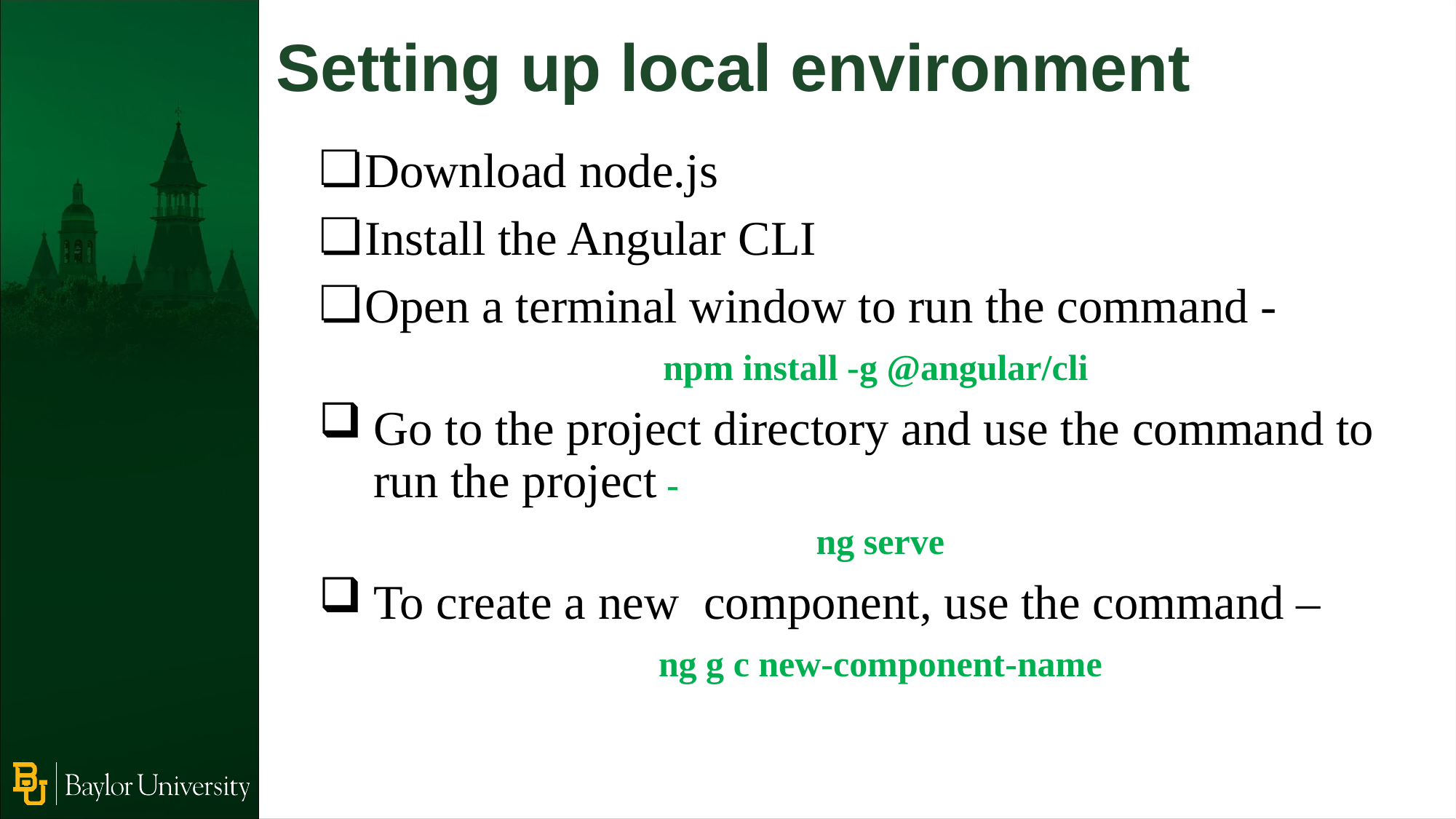

Setting up local environment
Download node.js
Install the Angular CLI
Open a terminal window to run the command -
npm install -g @angular/cli
Go to the project directory and use the command to run the project -
 ng serve
To create a new  component, use the command –
 ng g c new-component-name